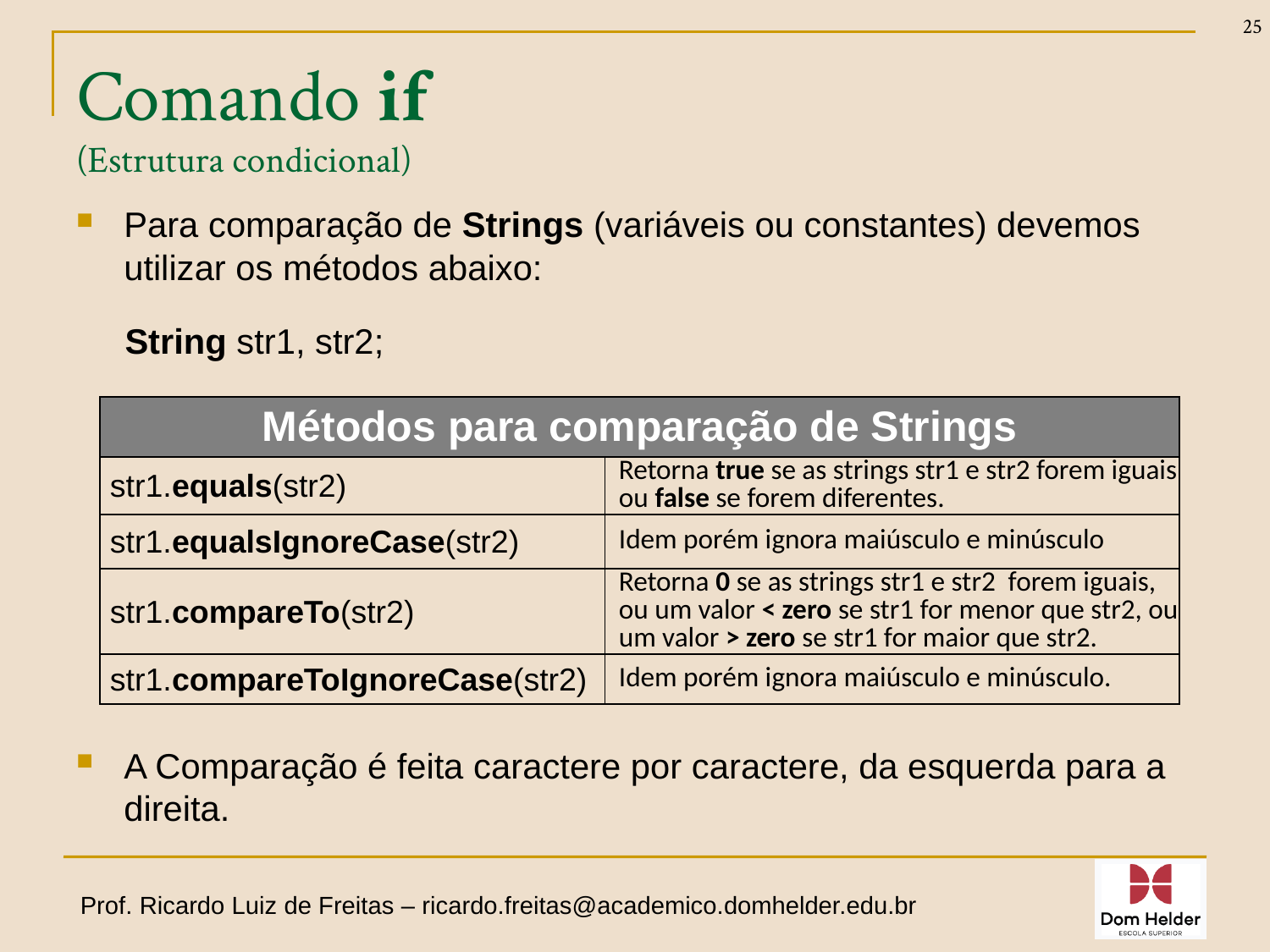

25
# Comando if (Estrutura condicional)
Para comparação de Strings (variáveis ou constantes) devemos utilizar os métodos abaixo:

     String str1, str2;

A Comparação é feita caractere por caractere, da esquerda para a direita.
| Métodos para comparação de Strings |  |
| --- | --- |
| str1.equals(str2) | Retorna true se as strings str1 e str2 forem iguais ou false se forem diferentes. |
| str1.equalsIgnoreCase(str2) | Idem porém ignora maiúsculo e minúsculo |
| str1.compareTo(str2) | Retorna 0 se as strings str1 e str2 forem iguais, ou um valor < zero se str1 for menor que str2, ou um valor > zero se str1 for maior que str2. |
| str1.compareToIgnoreCase(str2) | Idem porém ignora maiúsculo e minúsculo. |